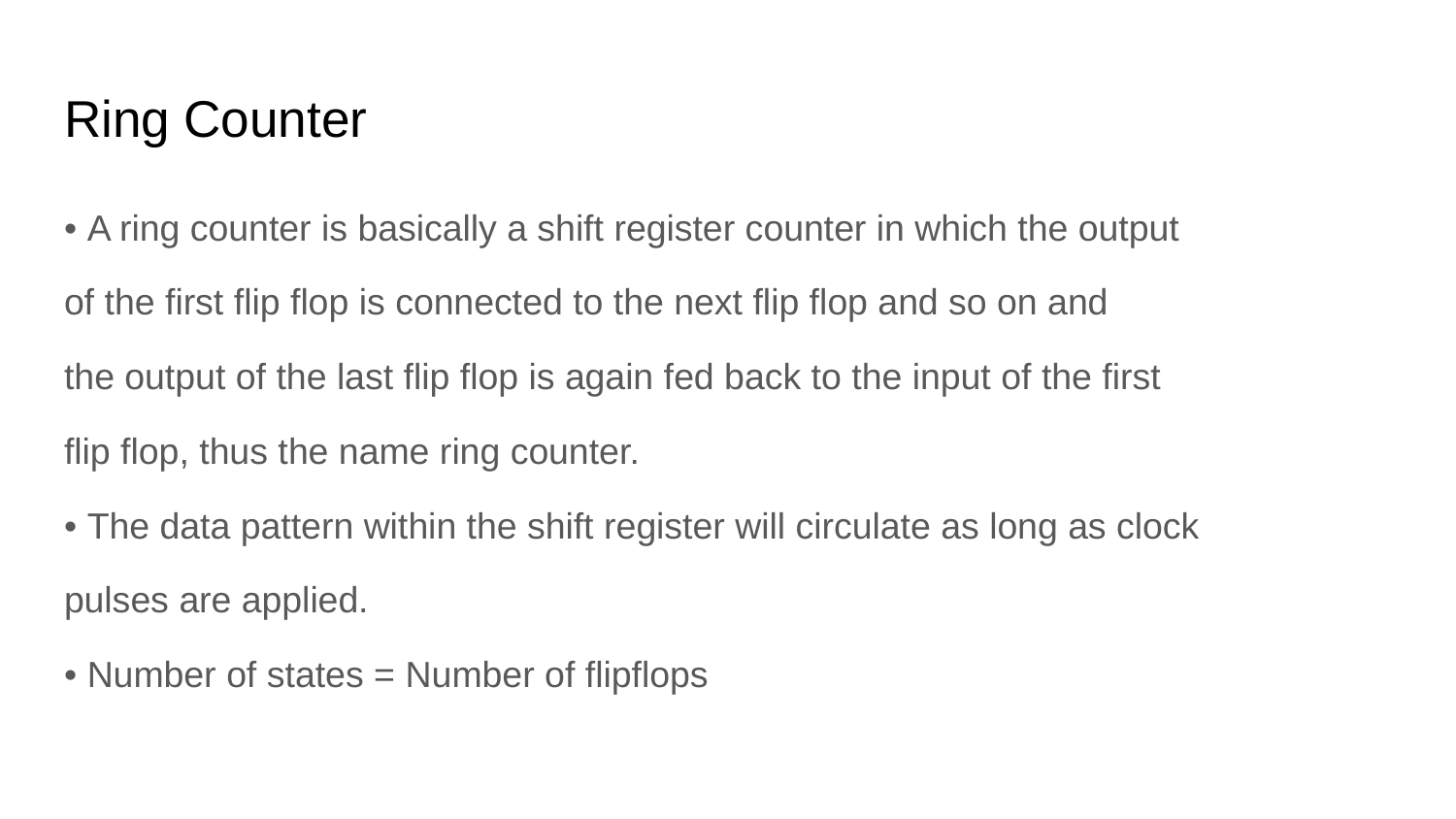

# Ring Counter
• A ring counter is basically a shift register counter in which the output
of the first flip flop is connected to the next flip flop and so on and
the output of the last flip flop is again fed back to the input of the first
flip flop, thus the name ring counter.
• The data pattern within the shift register will circulate as long as clock
pulses are applied.
• Number of states = Number of flipflops